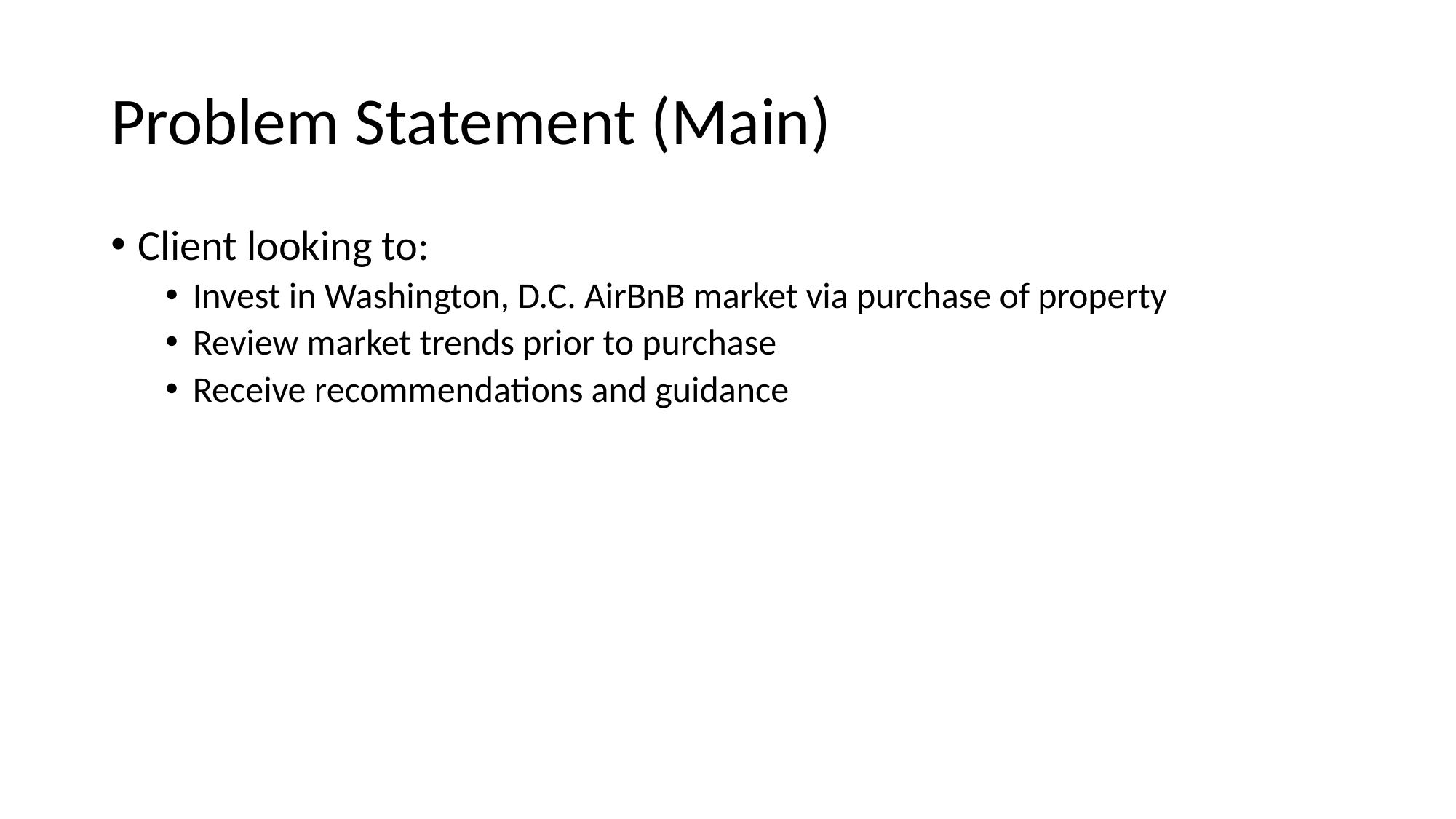

# Problem Statement (Main)
Client looking to:
Invest in Washington, D.C. AirBnB market via purchase of property
Review market trends prior to purchase
Receive recommendations and guidance